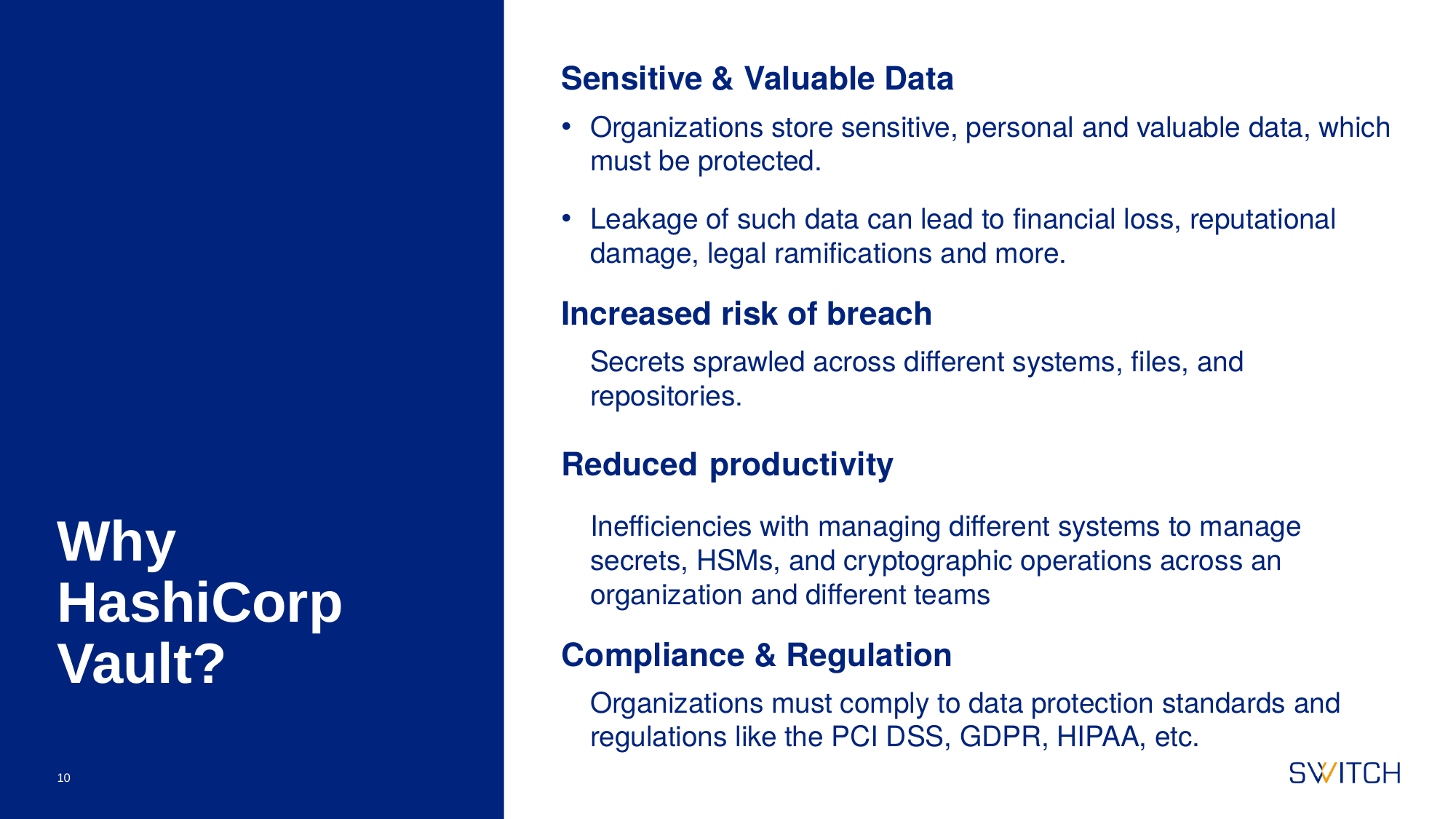

Sensitive & Valuable Data
Organizations store sensitive, personal and valuable data, which must be protected.
Leakage of such data can lead to financial loss, reputational damage, legal ramifications and more.
Increased risk of breach
Secrets sprawled across different systems, files, and repositories.
Reduced productivity
Inefficiencies with managing different systems to manage secrets, HSMs, and cryptographic operations across an organization and different teams
Compliance & Regulation
Organizations must comply to data protection standards and regulations like the PCI DSS, GDPR, HIPAA, etc.

# Why  HashiCorp Vault?
10